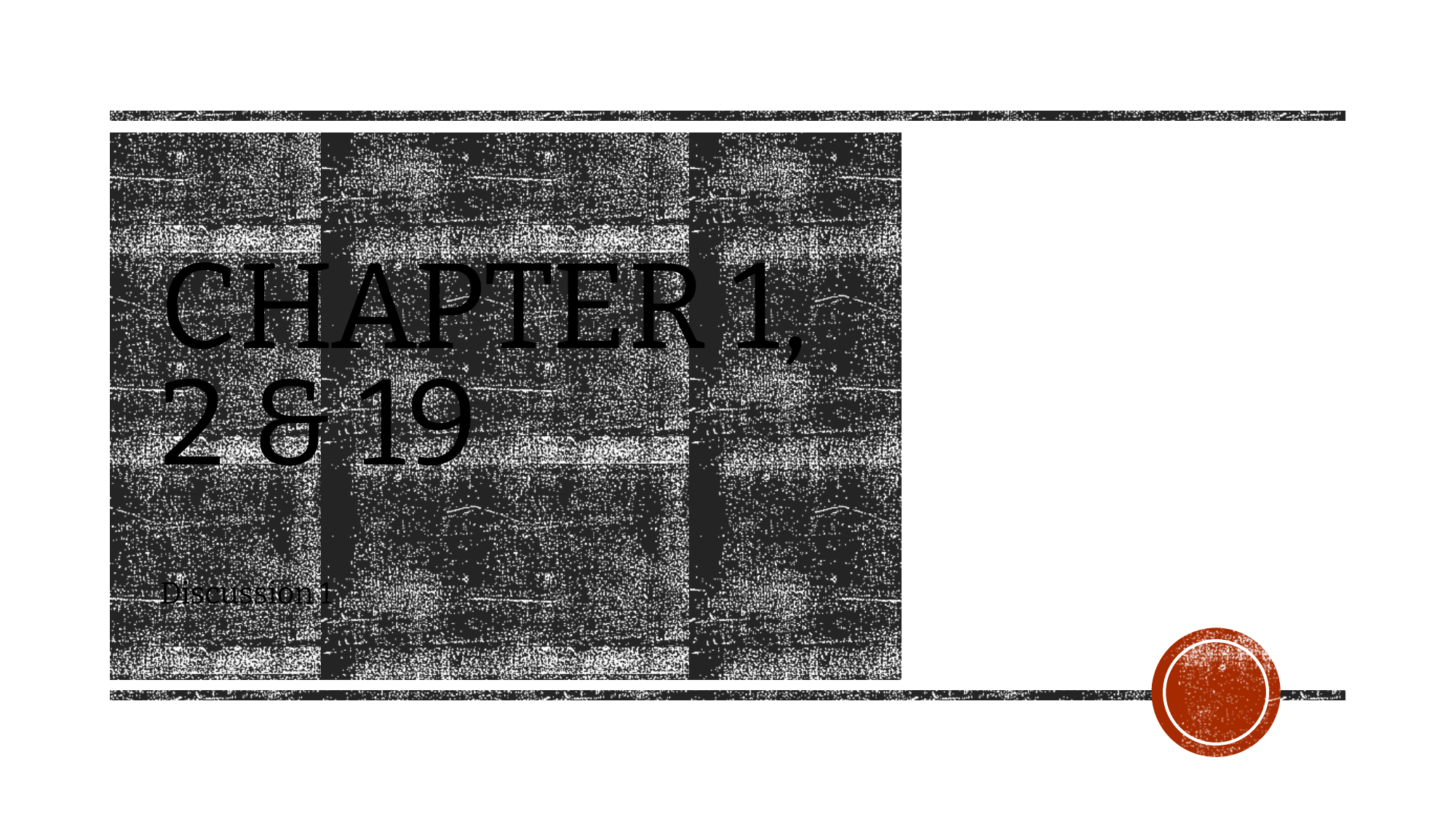

# Chapter 1, 2 & 19
Discussion 1